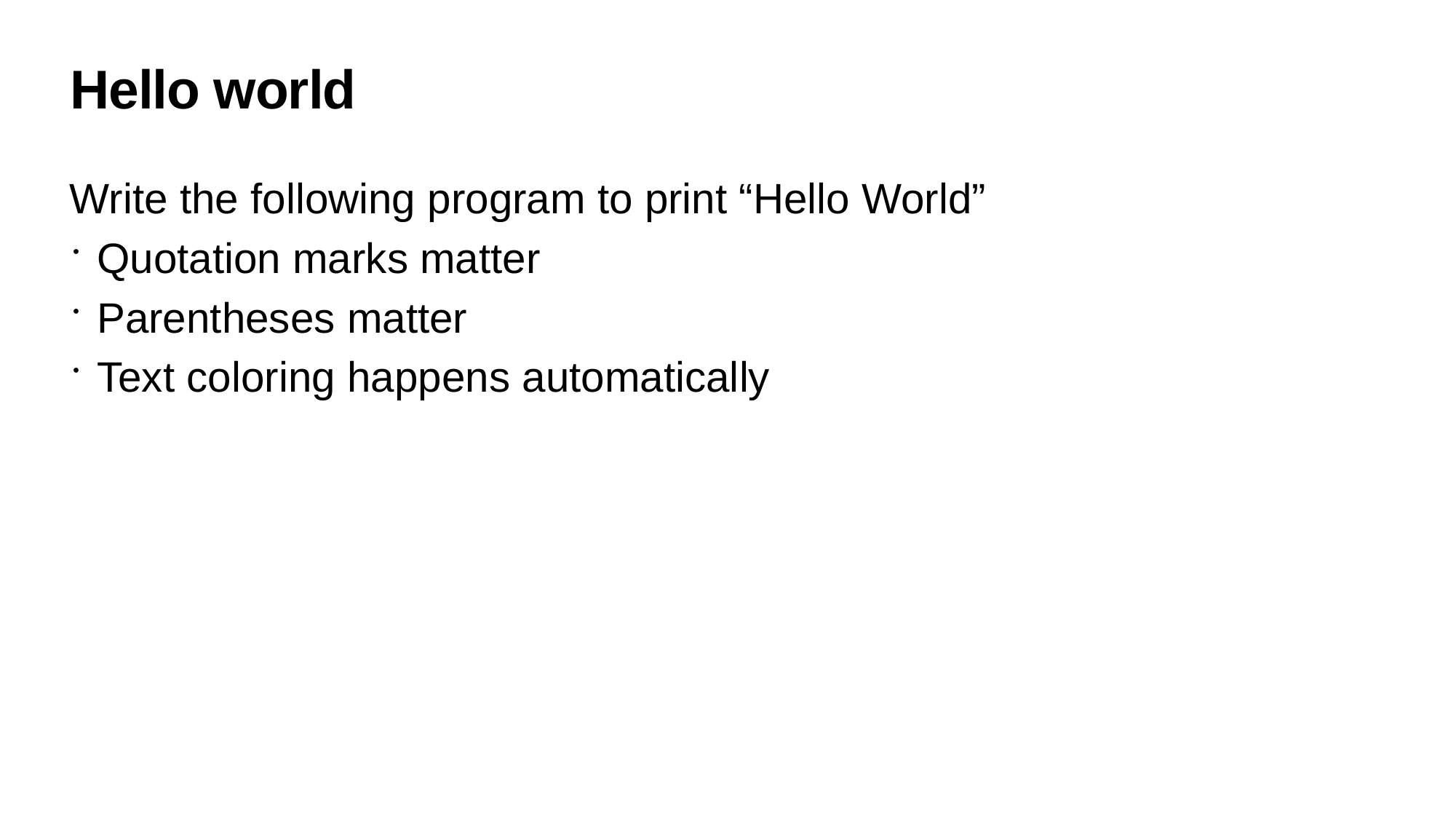

# Hello world
Write the following program to print “Hello World”
Quotation marks matter
Parentheses matter
Text coloring happens automatically